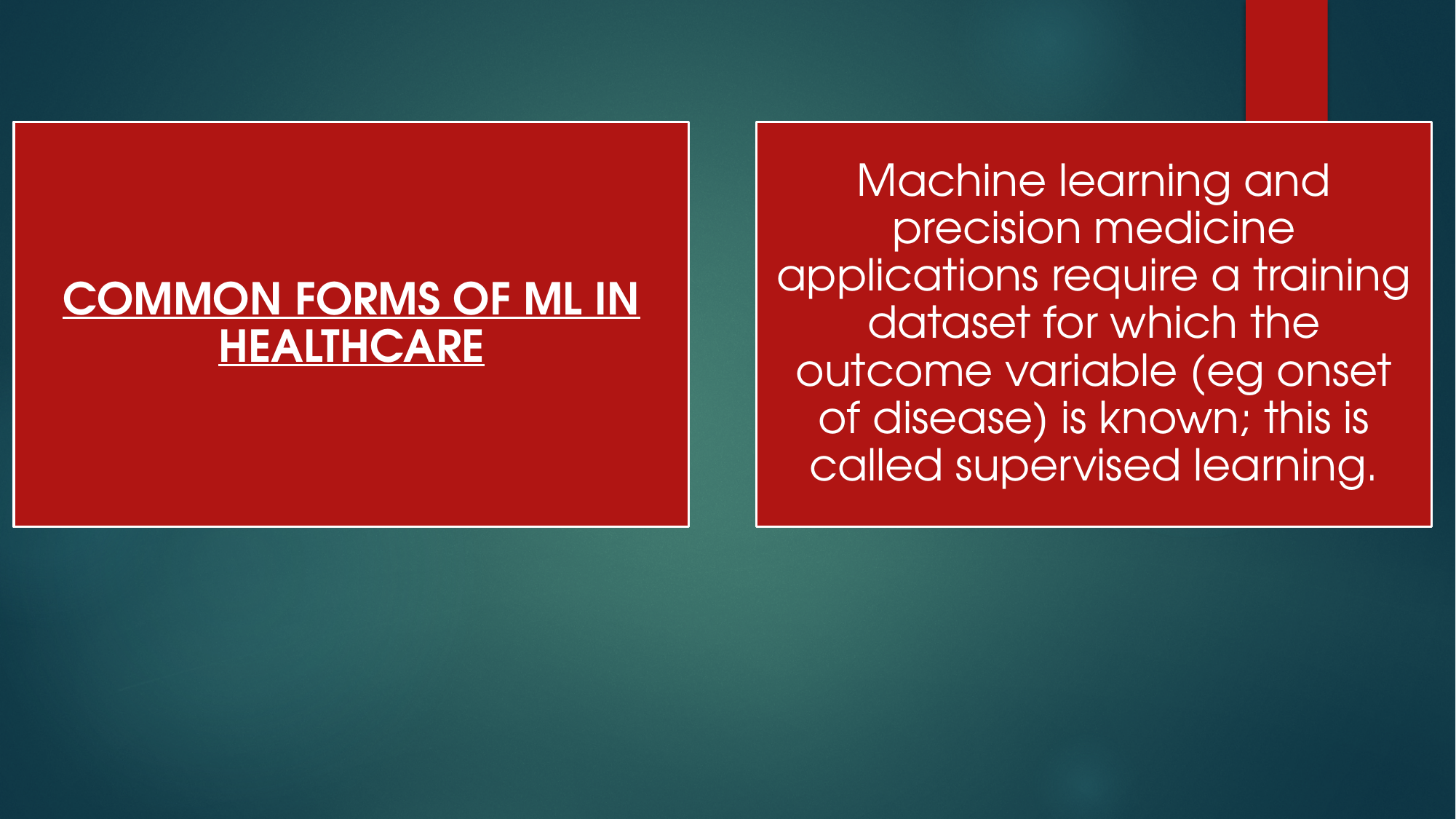

COMMON FORMS OF ML IN HEALTHCARE
Machine learning and precision medicine applications require a training dataset for which the outcome variable (eg onset of disease) is known; this is called supervised learning.